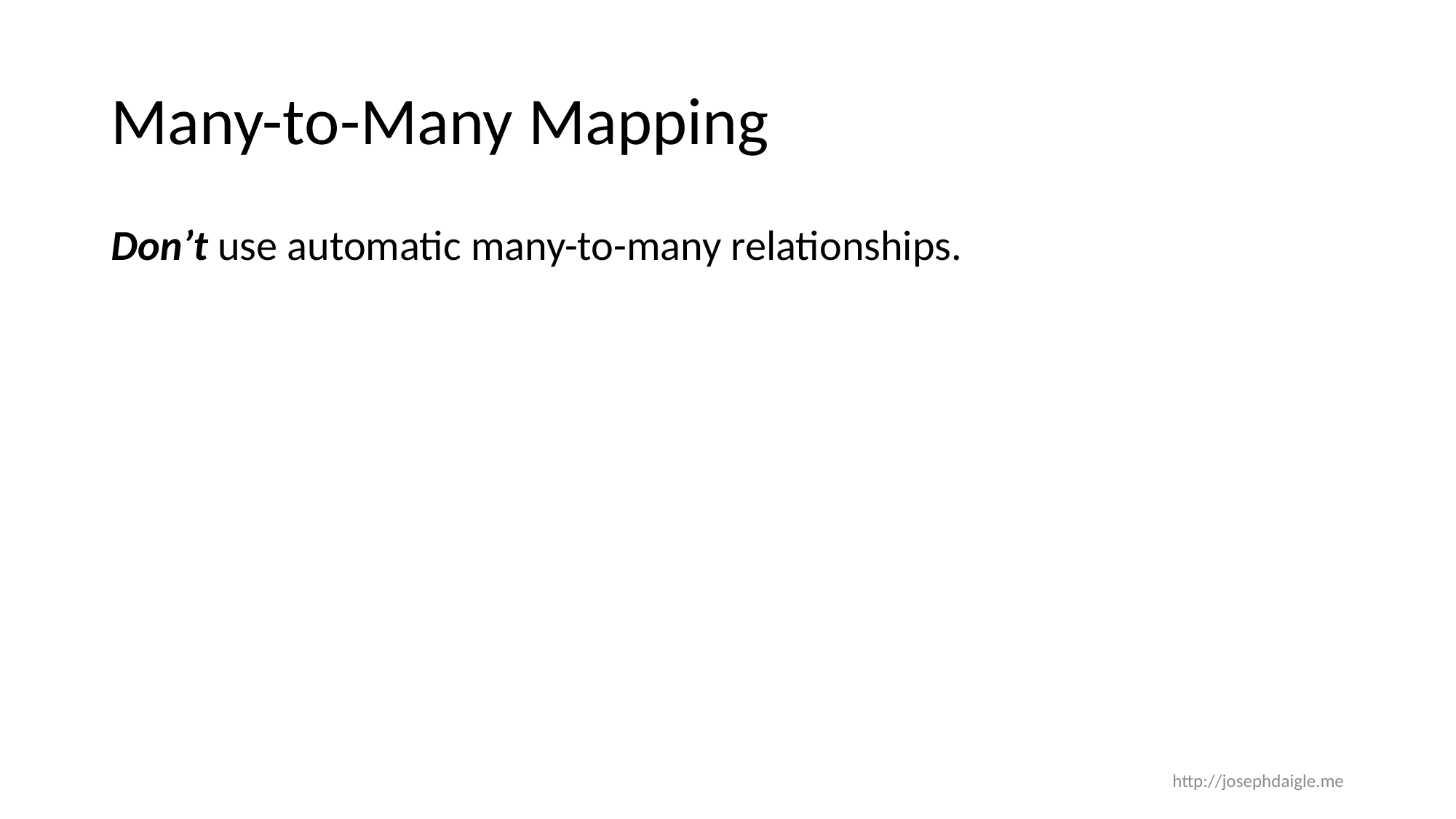

# Many-to-Many Mapping
Don’t use automatic many-to-many relationships.
http://josephdaigle.me